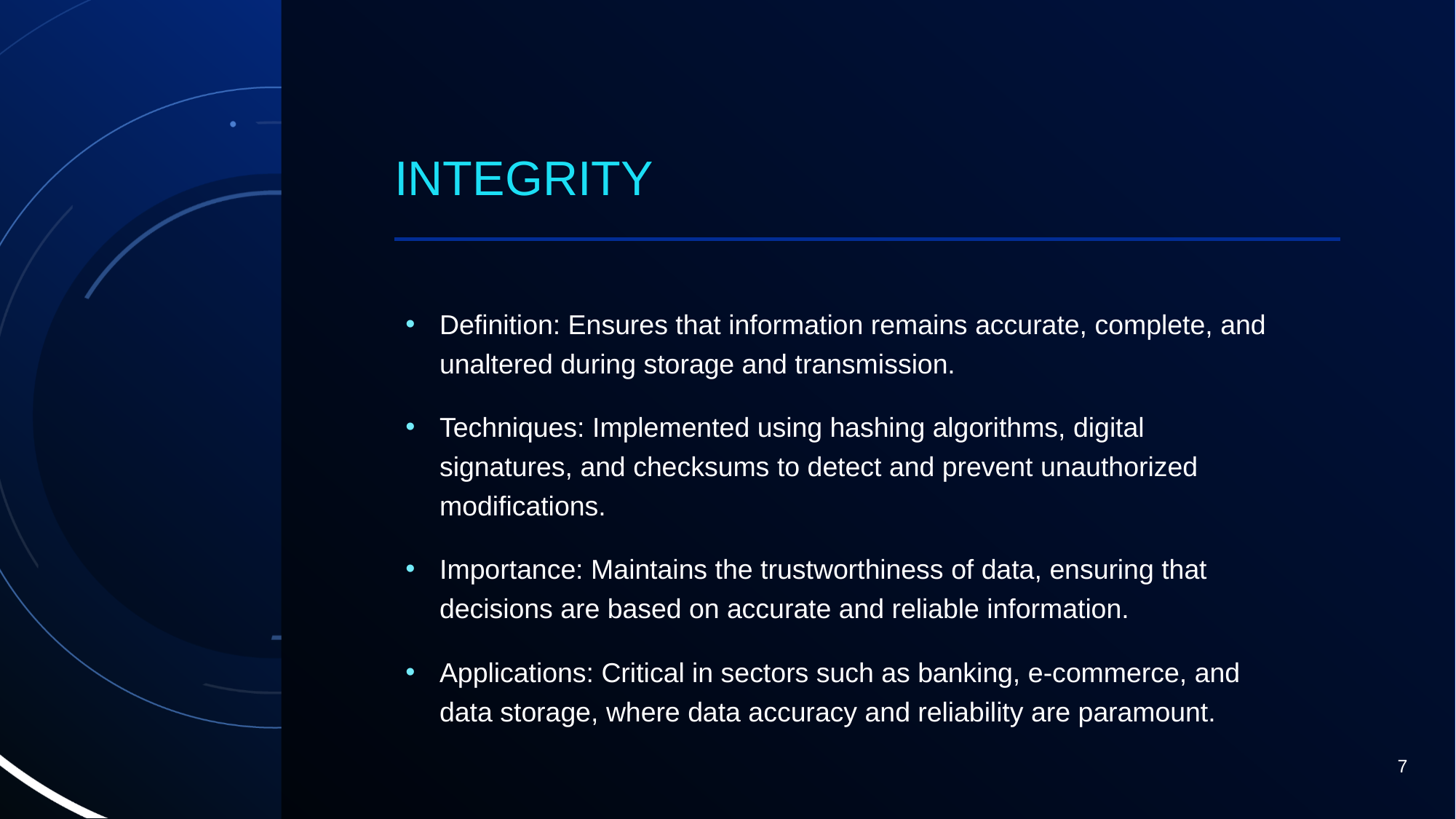

# Integrity
Definition: Ensures that information remains accurate, complete, and unaltered during storage and transmission.
Techniques: Implemented using hashing algorithms, digital signatures, and checksums to detect and prevent unauthorized modifications.
Importance: Maintains the trustworthiness of data, ensuring that decisions are based on accurate and reliable information.
Applications: Critical in sectors such as banking, e-commerce, and data storage, where data accuracy and reliability are paramount.
7